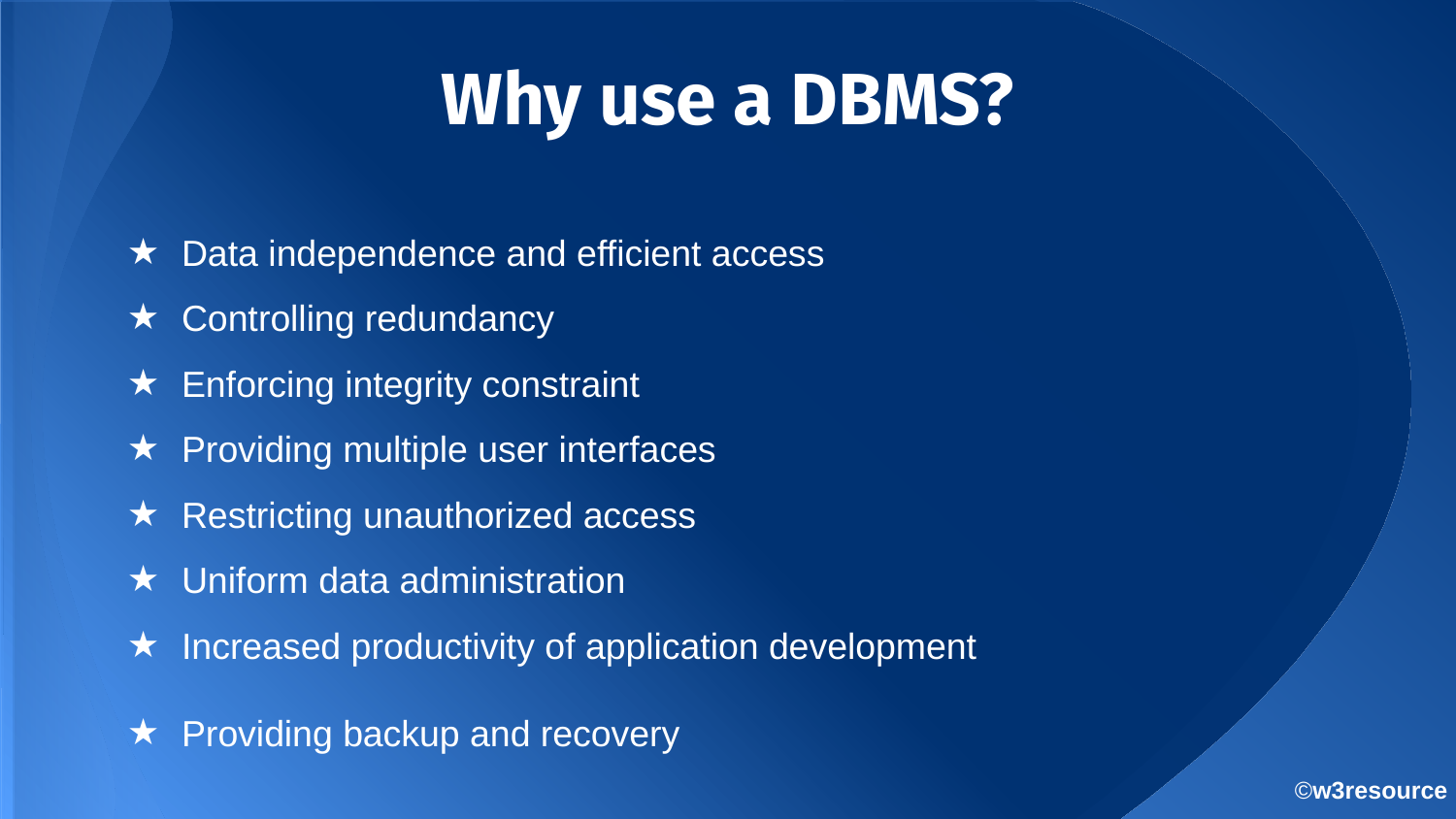

# Why use a DBMS?
Data independence and efficient access
Controlling redundancy
Enforcing integrity constraint
Providing multiple user interfaces
Restricting unauthorized access
Uniform data administration
Increased productivity of application development
Providing backup and recovery

©w3resource